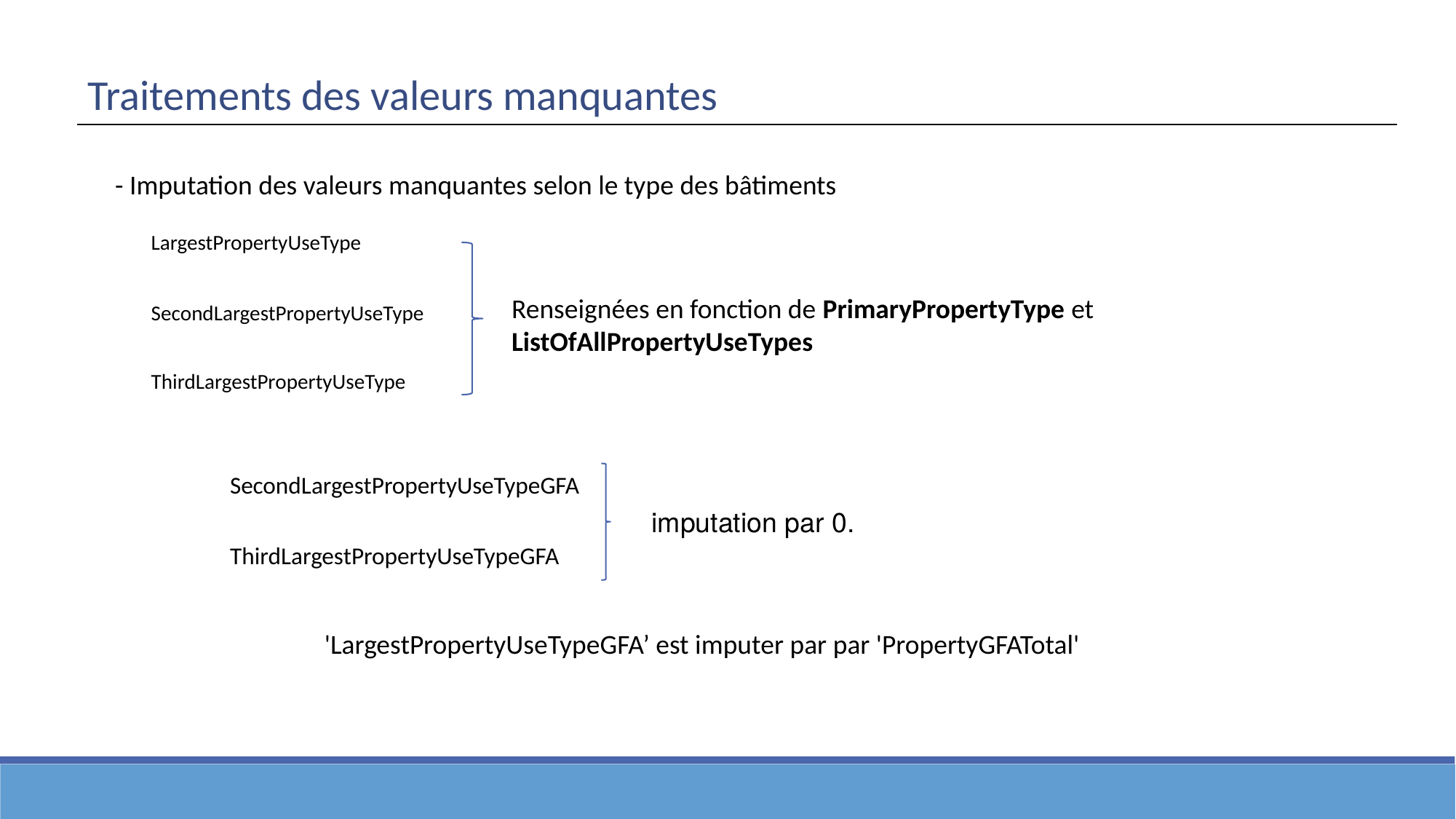

Traitements des valeurs manquantes
- Imputation des valeurs manquantes selon le type des bâtiments

LargestPropertyUseType

SecondLargestPropertyUseType
Renseignées en fonction de PrimaryPropertyType et ListOfAllPropertyUseTypes

ThirdLargestPropertyUseType

SecondLargestPropertyUseTypeGFA

 imputation par 0.

ThirdLargestPropertyUseTypeGFA
'LargestPropertyUseTypeGFA’ est imputer par par 'PropertyGFATotal'